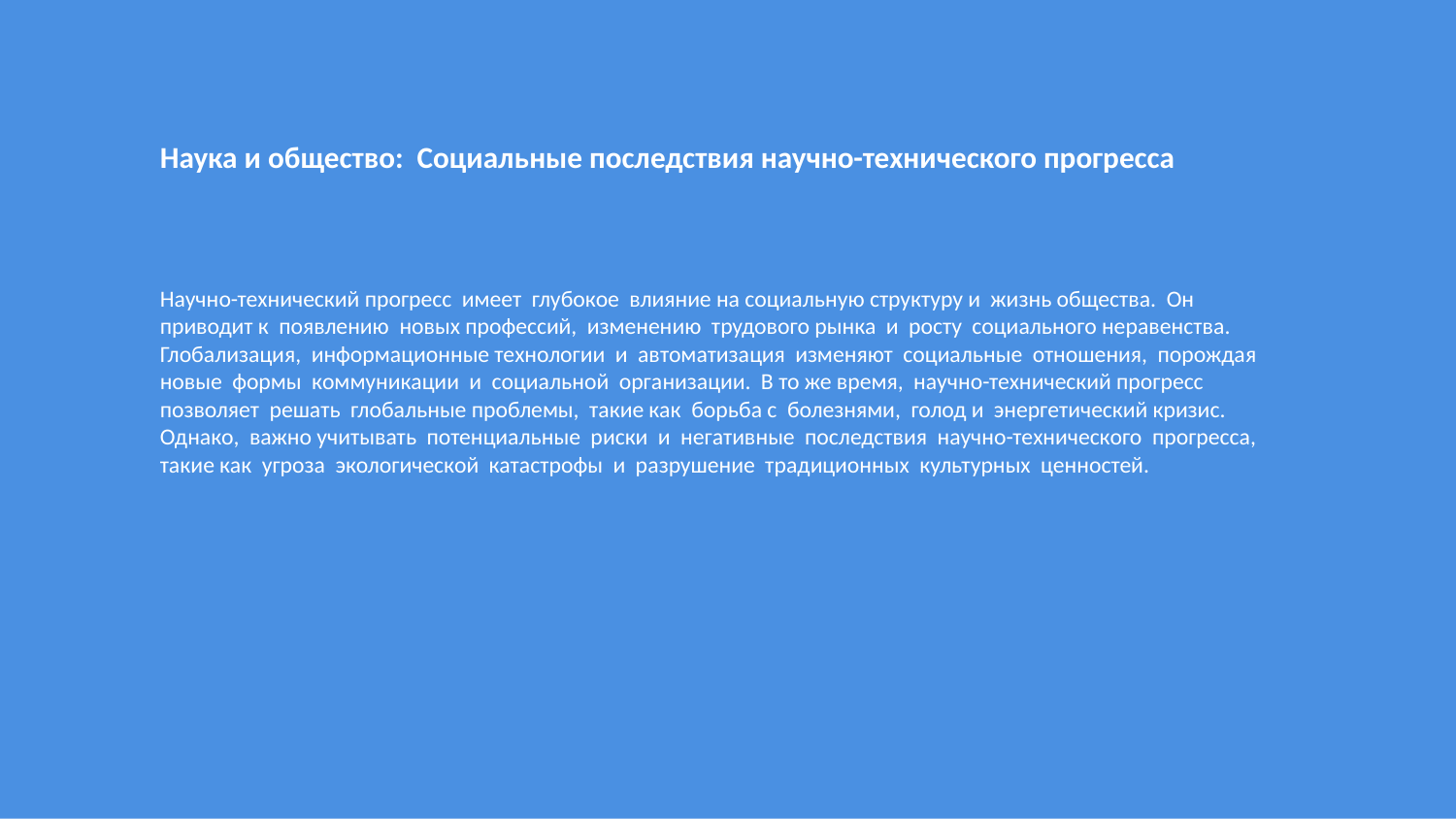

Наука и общество:  Социальные последствия научно-технического прогресса
Научно-технический прогресс  имеет  глубокое  влияние на социальную структуру и  жизнь общества.  Он  приводит к  появлению  новых профессий,  изменению  трудового рынка  и  росту  социального неравенства.  Глобализация,  информационные технологии  и  автоматизация  изменяют  социальные  отношения,  порождая  новые  формы  коммуникации  и  социальной  организации.  В то же время,  научно-технический прогресс  позволяет  решать  глобальные проблемы,  такие как  борьба с  болезнями,  голод и  энергетический кризис.  Однако,  важно учитывать  потенциальные  риски  и  негативные  последствия  научно-технического  прогресса,  такие как  угроза  экологической  катастрофы  и  разрушение  традиционных  культурных  ценностей.